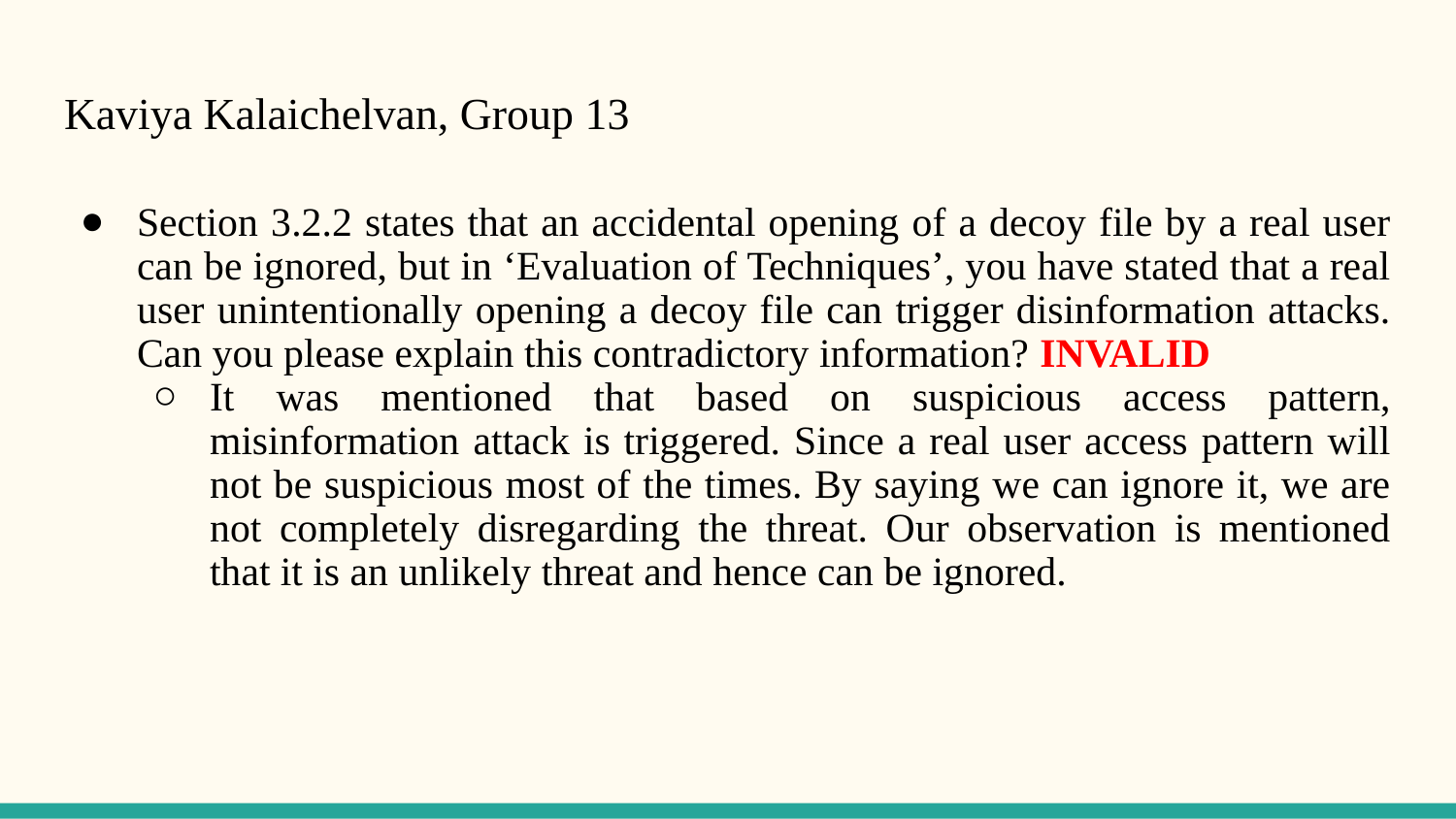

# Kaviya Kalaichelvan, Group 13
Section 3.2.2 states that an accidental opening of a decoy file by a real user can be ignored, but in ‘Evaluation of Techniques’, you have stated that a real user unintentionally opening a decoy file can trigger disinformation attacks. Can you please explain this contradictory information? INVALID
It was mentioned that based on suspicious access pattern, misinformation attack is triggered. Since a real user access pattern will not be suspicious most of the times. By saying we can ignore it, we are not completely disregarding the threat. Our observation is mentioned that it is an unlikely threat and hence can be ignored.